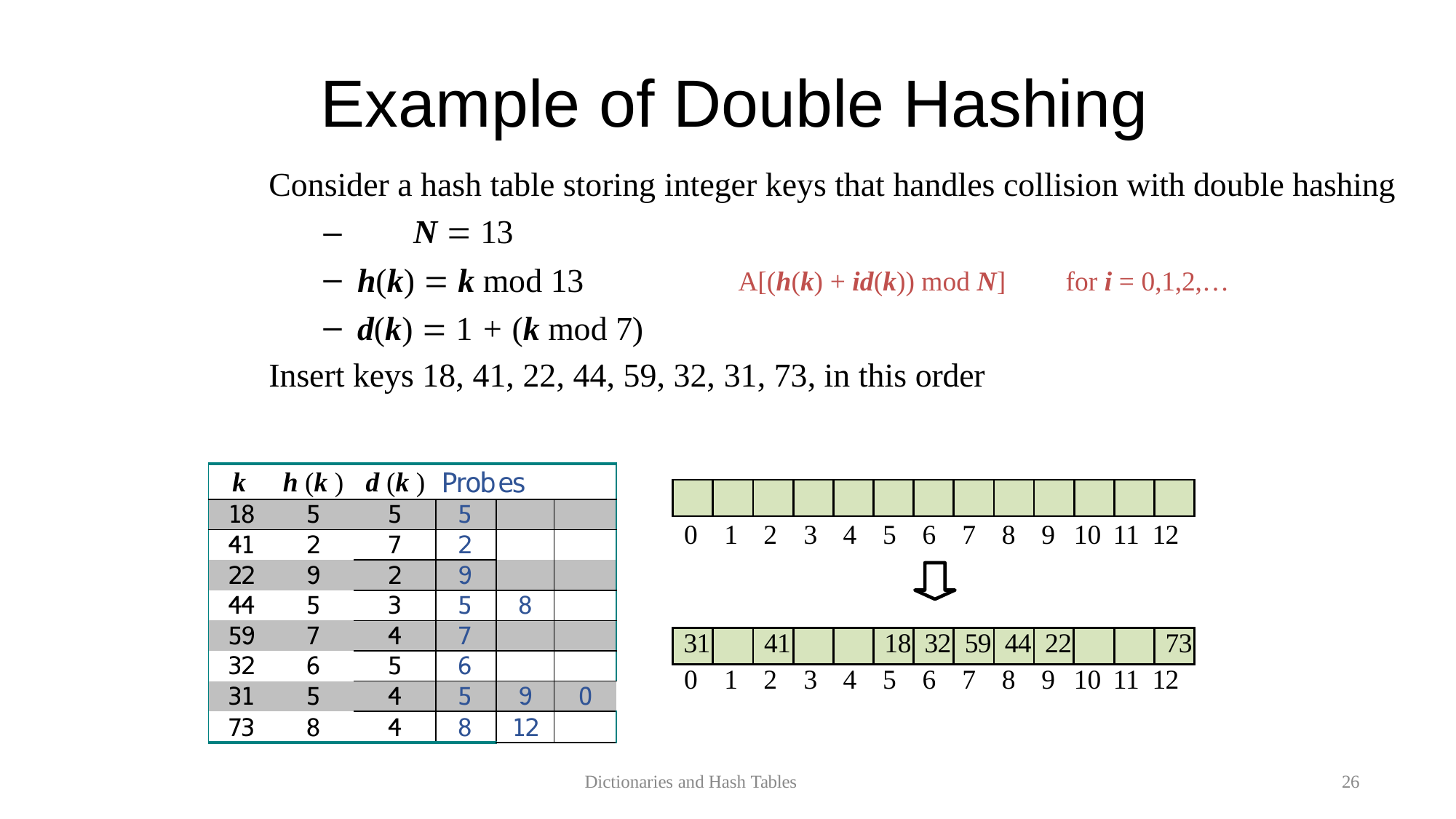

# Example of Double Hashing
Consider a hash table storing integer keys that handles collision with double hashing
–	N = 13
h(k) = k mod 13
d(k) = 1 + (k mod 7)
Insert keys 18, 41, 22, 44, 59, 32, 31, 73, in this order
A[(h(k) + id(k)) mod N]	for i = 0,1,2,…
| k | h (k ) | d (k ) | Prob | es |  |
| --- | --- | --- | --- | --- | --- |
| 18 | 5 | 5 | 5 |  |  |
| 41 | 2 | 7 | 2 |  |  |
| 22 | 9 | 2 | 9 |  |  |
| 44 | 5 | 3 | 5 | 8 |  |
| 59 | 7 | 4 | 7 |  |  |
| 32 | 6 | 5 | 6 |  |  |
| 31 | 5 | 4 | 5 | 9 | 0 |
| 73 | 8 | 4 | 8 | 12 |  |
|  |  |  |  |  |  |  |  |  |  |  |  |  |
| --- | --- | --- | --- | --- | --- | --- | --- | --- | --- | --- | --- | --- |
| 0 | 1 | 2 | 3 | 4 | 5 | 6 | 7 | 8 | 9 | 10 11 12 |  |  |
| --- | --- | --- | --- | --- | --- | --- | --- | --- | --- | --- | --- | --- |
| 31 |  | 41 |  |  | 18 | 32 | 59 | 44 | 22 |  |  | 73 |
| 0 | 1 | 2 | 3 | 4 | 5 | 6 | 7 | 8 | 9 | 10 11 12 |  |  |

Dictionaries and Hash Tables
26